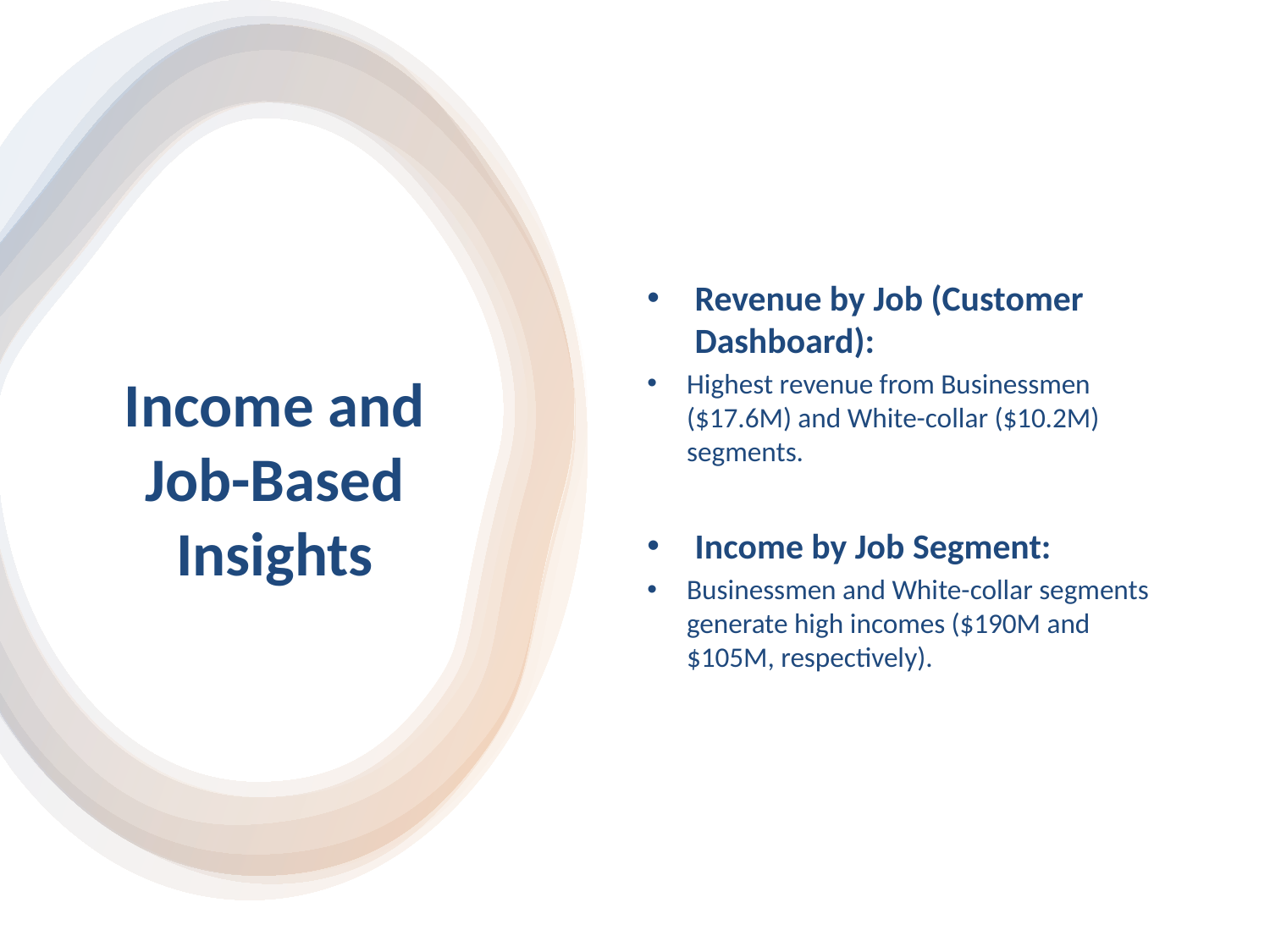

Revenue by Job (Customer Dashboard):
Highest revenue from Businessmen ($17.6M) and White-collar ($10.2M) segments.

Income by Job Segment:
Businessmen and White-collar segments generate high incomes ($190M and $105M, respectively).
# Income and Job-Based Insights